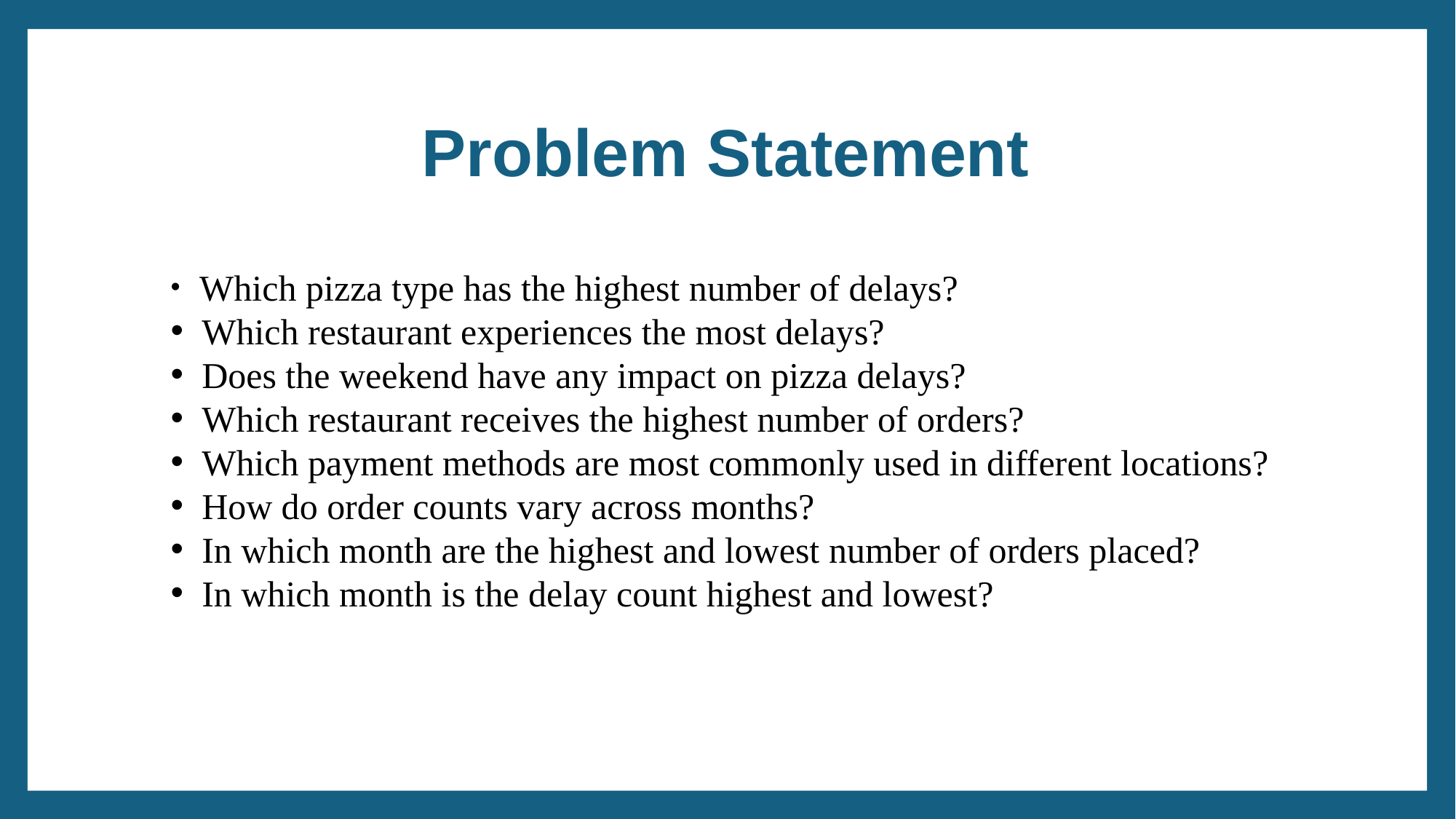

# Problem Statement
 Which pizza type has the highest number of delays?
 Which restaurant experiences the most delays?
 Does the weekend have any impact on pizza delays?
 Which restaurant receives the highest number of orders?
 Which payment methods are most commonly used in different locations?
 How do order counts vary across months?
 In which month are the highest and lowest number of orders placed?
 In which month is the delay count highest and lowest?